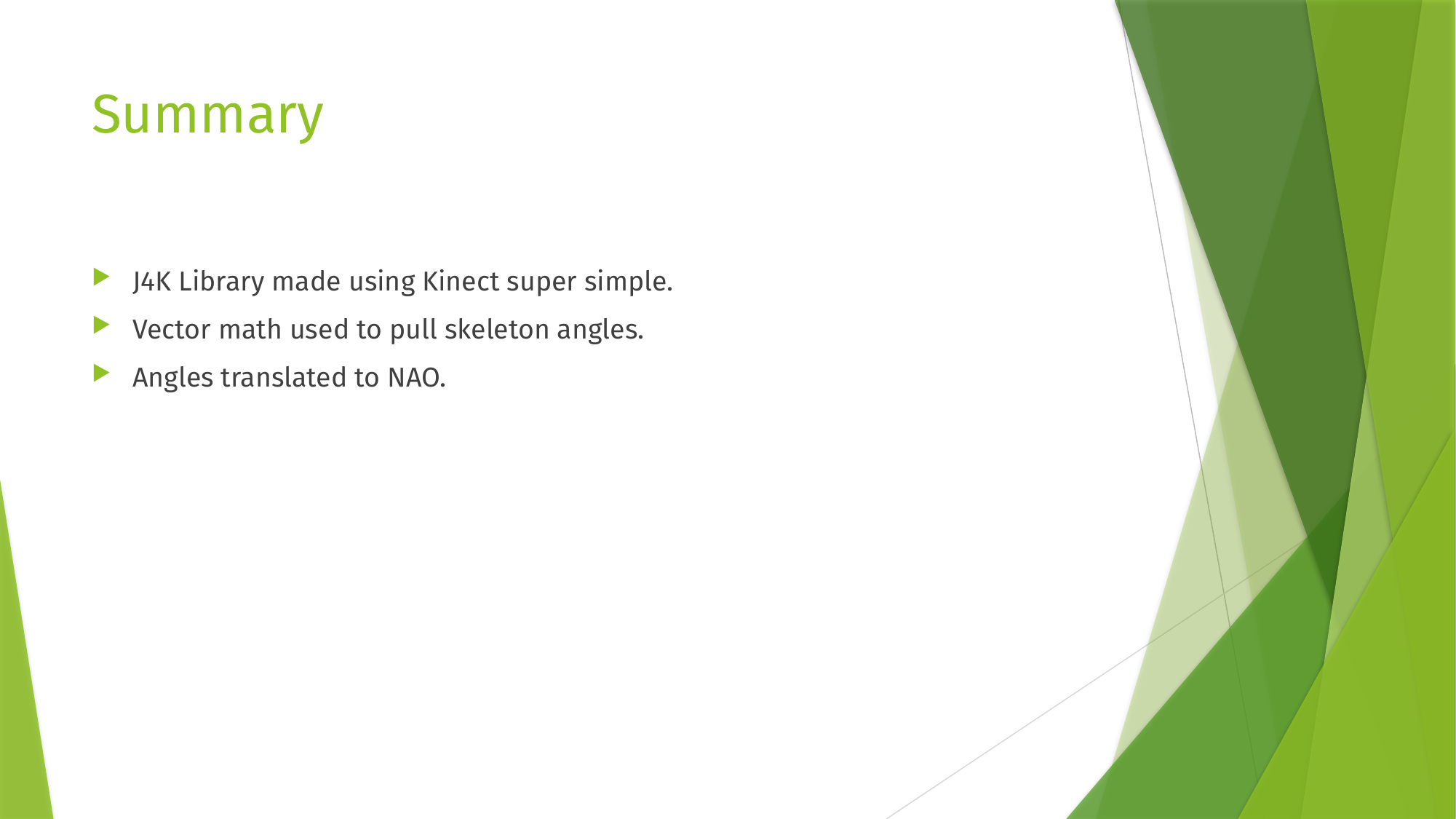

# Summary
J4K Library made using Kinect super simple.
Vector math used to pull skeleton angles.
Angles translated to NAO.